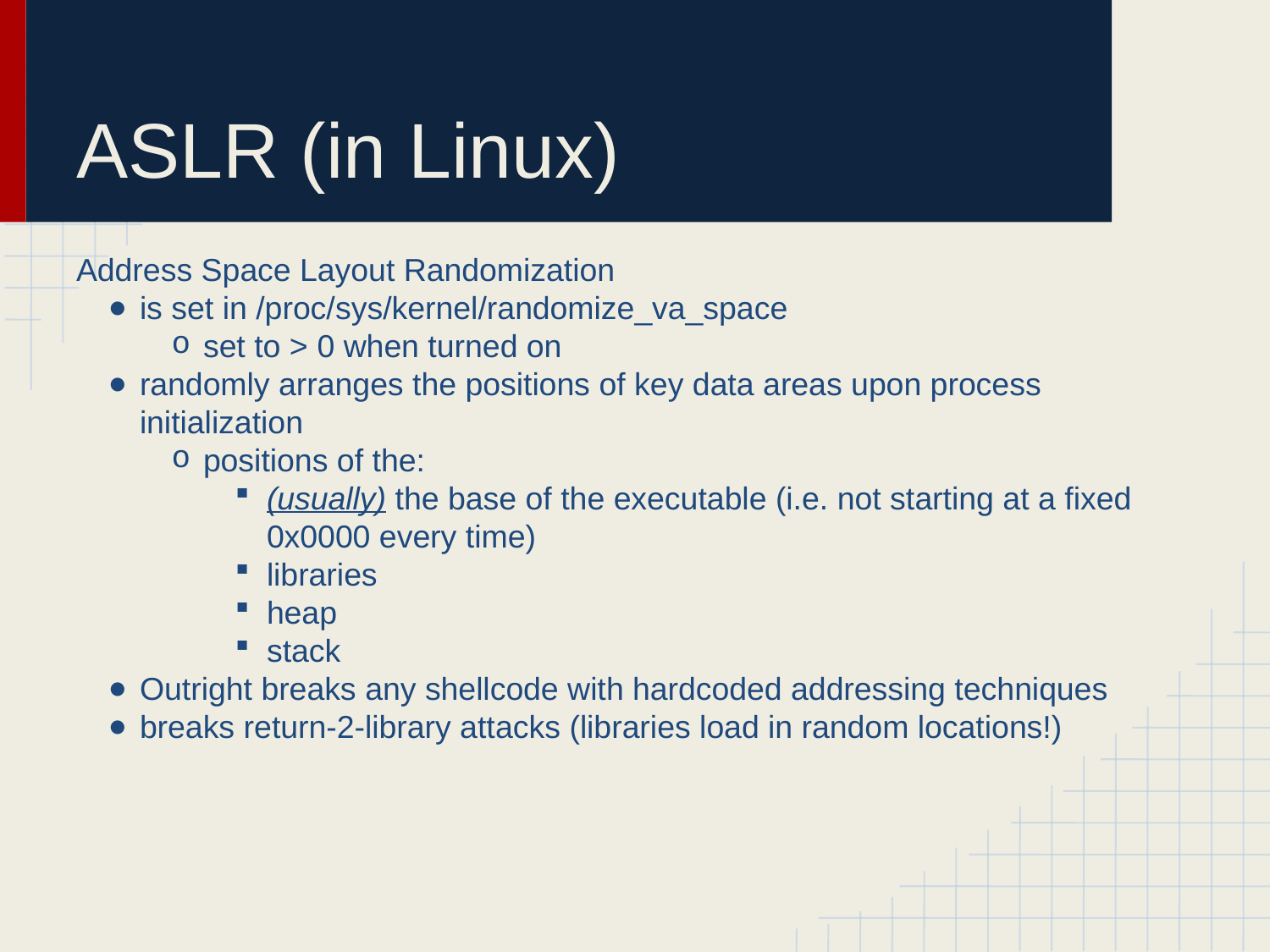

# ASLR (in Linux)
Address Space Layout Randomization
is set in /proc/sys/kernel/randomize_va_space
set to > 0 when turned on
randomly arranges the positions of key data areas upon process initialization
positions of the:
(usually) the base of the executable (i.e. not starting at a fixed 0x0000 every time)
libraries
heap
stack
Outright breaks any shellcode with hardcoded addressing techniques
breaks return-2-library attacks (libraries load in random locations!)